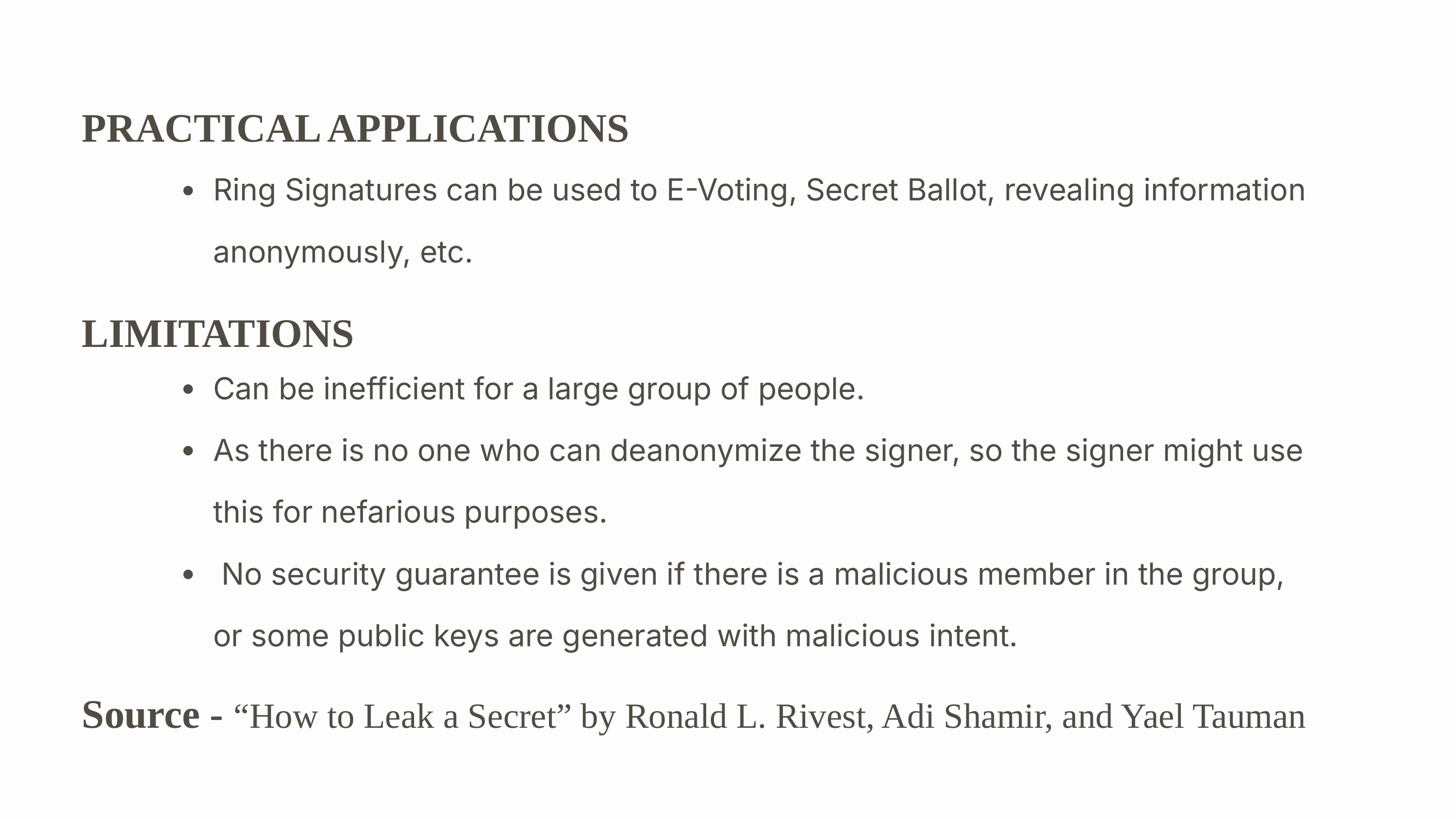

PRACTICAL APPLICATIONS
Ring Signatures can be used to E-Voting, Secret Ballot, revealing information anonymously, etc.
LIMITATIONS
Can be inefficient for a large group of people.
As there is no one who can deanonymize the signer, so the signer might use this for nefarious purposes.
 No security guarantee is given if there is a malicious member in the group, or some public keys are generated with malicious intent.
Source - “How to Leak a Secret” by Ronald L. Rivest, Adi Shamir, and Yael Tauman